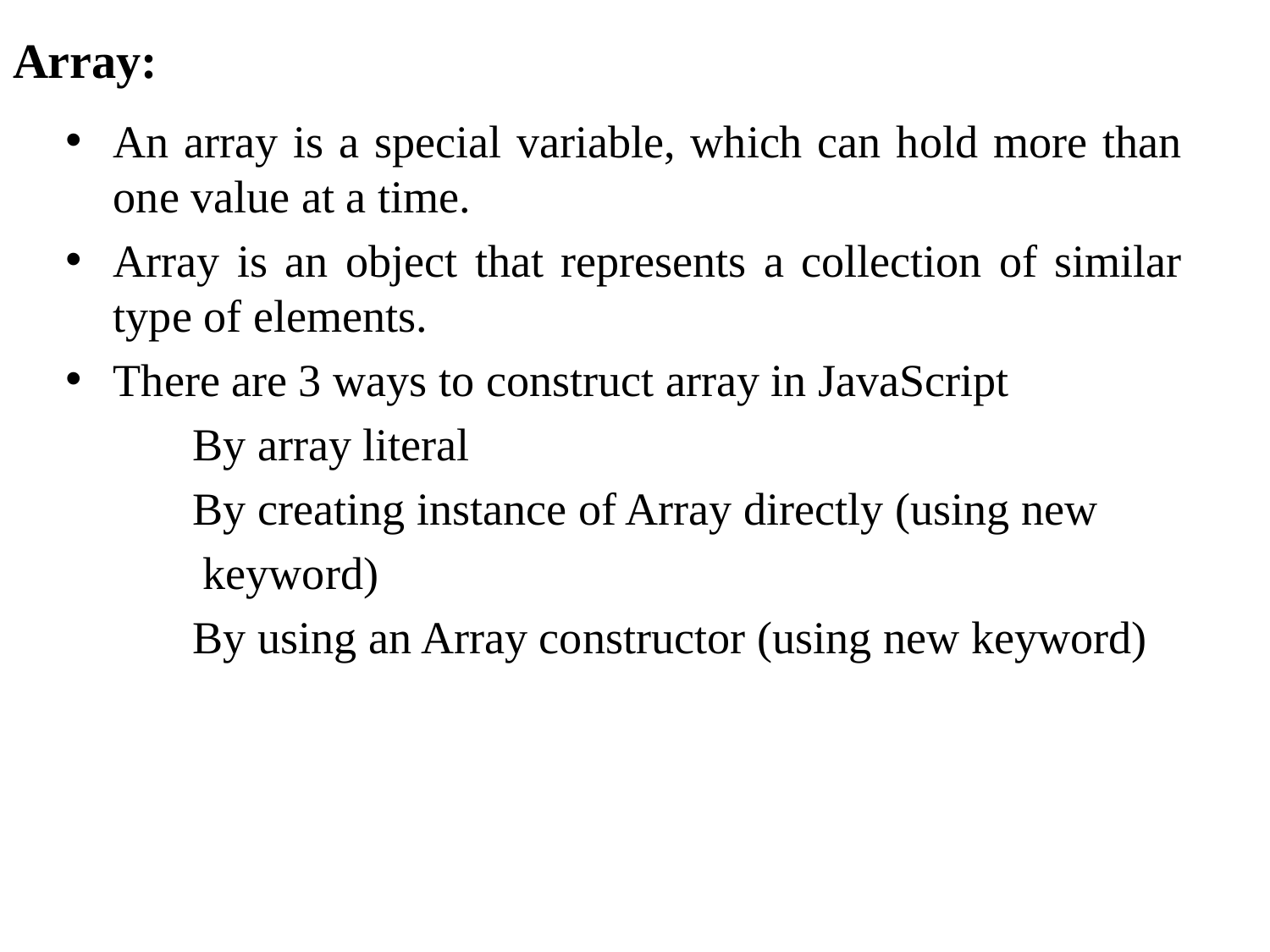

# Array:
An array is a special variable, which can hold more than one value at a time.
Array is an object that represents a collection of similar type of elements.
There are 3 ways to construct array in JavaScript
	By array literal
	By creating instance of Array directly (using new
            keyword)
	By using an Array constructor (using new keyword)